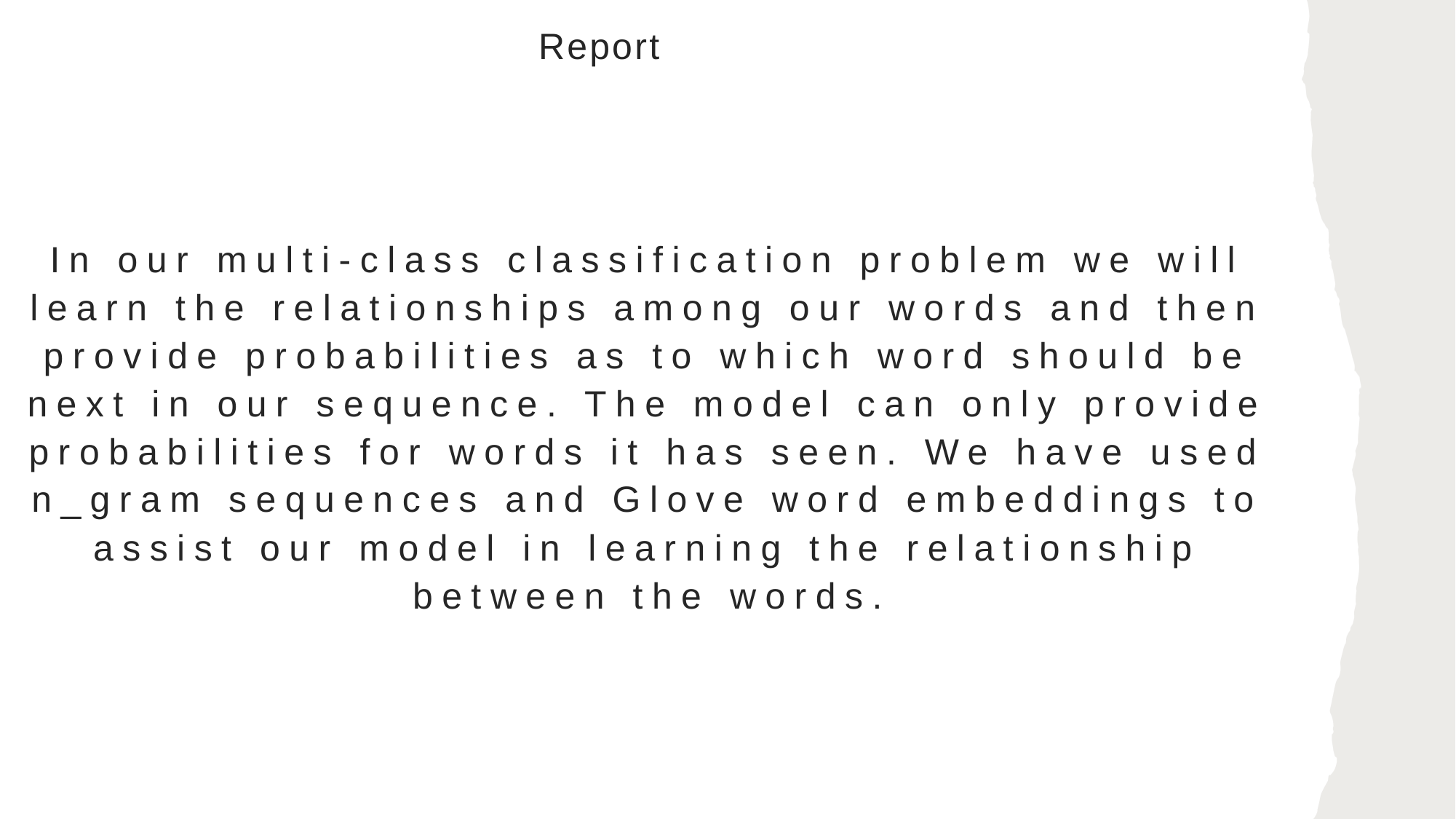

Report
# In our multi-class classification problem we will learn the relationships among our words and then provide probabilities as to which word should be next in our sequence. The model can only provide probabilities for words it has seen. We have used n_gram sequences and Glove word embeddings to assist our model in learning the relationship between the words.